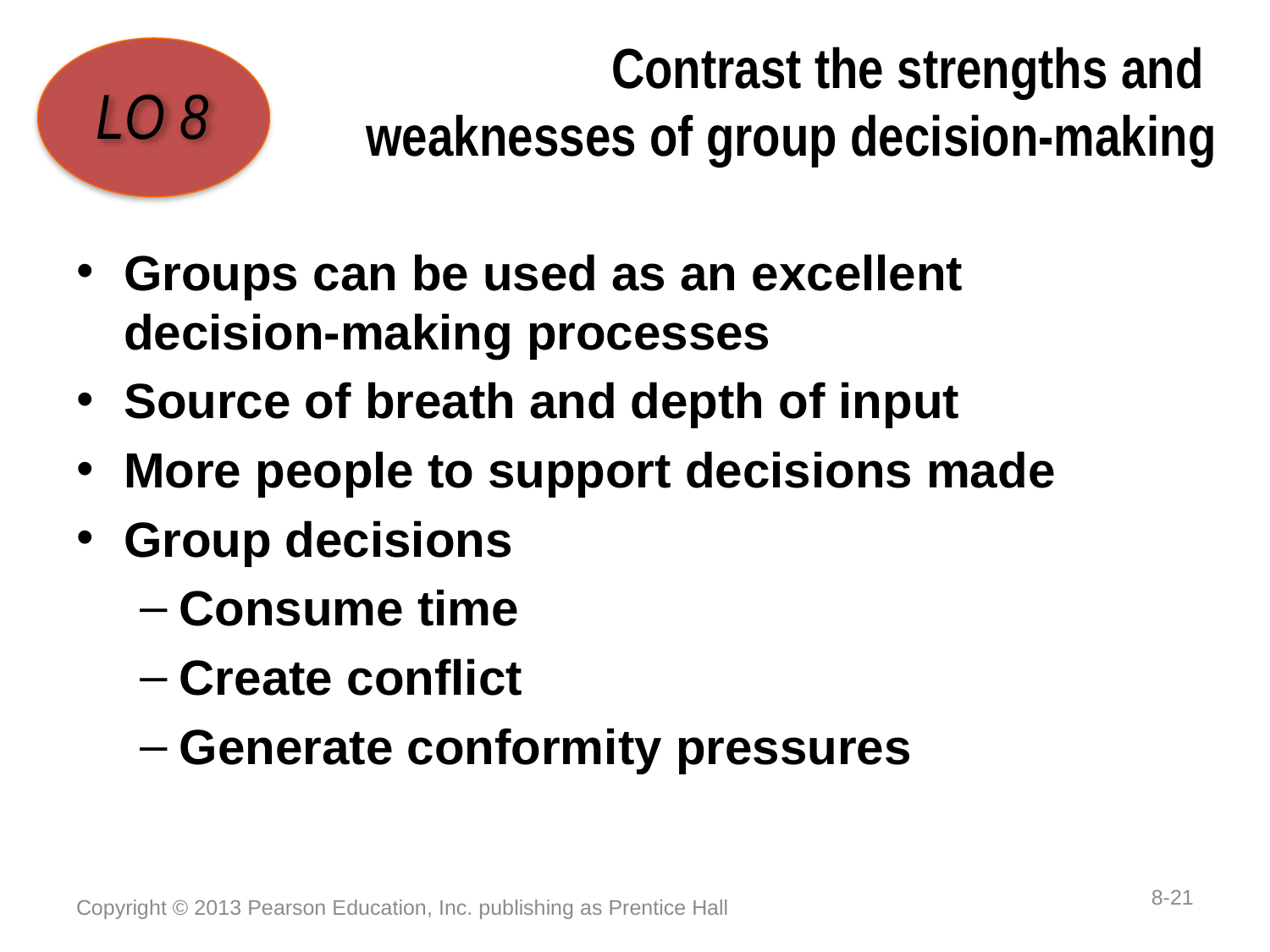

# Contrast the strengths and weaknesses of group decision-making

LO 8
Groups can be used as an excellent decision-making processes
Source of breath and depth of input
More people to support decisions made
Group decisions
Consume time
Create conflict
Generate conformity pressures

8-21
Copyright © 2013 Pearson Education, Inc. publishing as Prentice Hall